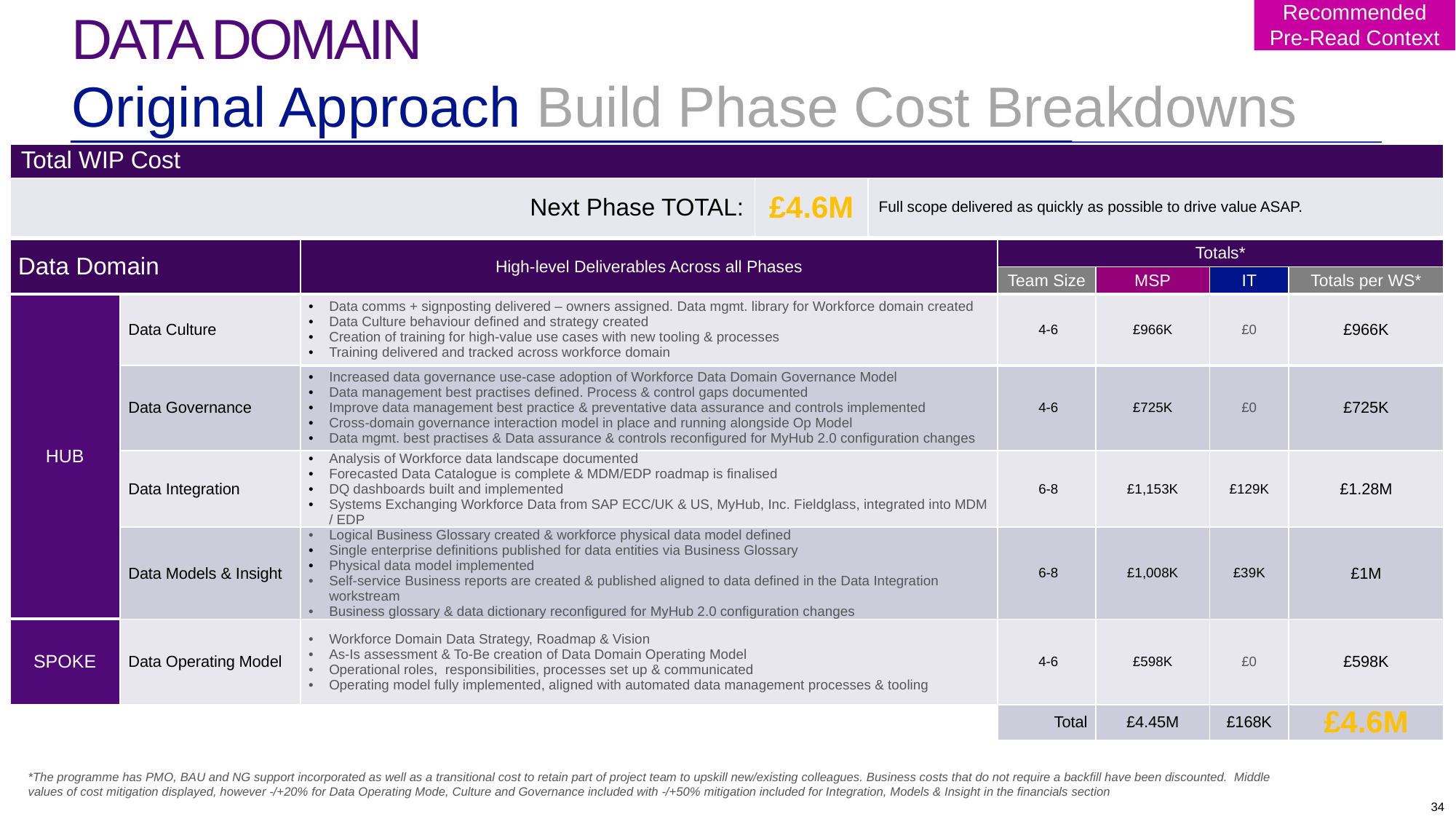

# DATA DOMAIN Original Approach Build Phase Cost Breakdowns
Recommended Pre-Read Context

| Total WIP Cost |  |  |
| --- | --- | --- |
| Next Phase TOTAL: | £4.6M | Full scope delivered as quickly as possible to drive value ASAP. |
| Data Domain |  | High-level Deliverables Across all Phases | Totals\* |  |  |  |
| --- | --- | --- | --- | --- | --- | --- |
|  |  |  | Team Size | MSP | IT | Totals per WS\* |
| HUB | Data Culture | Data comms + signposting delivered – owners assigned. Data mgmt. library for Workforce domain created Data Culture behaviour defined and strategy created Creation of training for high-value use cases with new tooling & processes Training delivered and tracked across workforce domain | 4-6 | £966K | £0 | £966K |
|  | Data Governance | Increased data governance use-case adoption of Workforce Data Domain Governance Model Data management best practises defined. Process & control gaps documented Improve data management best practice & preventative data assurance and controls implemented Cross-domain governance interaction model in place and running alongside Op Model Data mgmt. best practises & Data assurance & controls reconfigured for MyHub 2.0 configuration changes | 4-6 | £725K | £0 | £725K |
|  | Data Integration | Analysis of Workforce data landscape documented Forecasted Data Catalogue is complete & MDM/EDP roadmap is finalised DQ dashboards built and implemented Systems Exchanging Workforce Data from SAP ECC/UK & US, MyHub, Inc. Fieldglass, integrated into MDM / EDP | 6-8 | £1,153K | £129K | £1.28M |
|  | Data Models & Insight | Logical Business Glossary created & workforce physical data model defined Single enterprise definitions published for data entities via Business Glossary Physical data model implemented Self-service Business reports are created & published aligned to data defined in the Data Integration workstream Business glossary & data dictionary reconfigured for MyHub 2.0 configuration changes | 6-8 | £1,008K | £39K | £1M |
| SPOKE | Data Operating Model | Workforce Domain Data Strategy, Roadmap & Vision As-Is assessment & To-Be creation of Data Domain Operating Model Operational roles, responsibilities, processes set up & communicated Operating model fully implemented, aligned with automated data management processes & tooling | 4-6 | £598K | £0 | £598K |
|  |  |  | Total | £4.45M | £168K | £4.6M |
*The programme has PMO, BAU and NG support incorporated as well as a transitional cost to retain part of project team to upskill new/existing colleagues. Business costs that do not require a backfill have been discounted.  Middle values of cost mitigation displayed, however -/+20% for Data Operating Mode, Culture and Governance included with -/+50% mitigation included for Integration, Models & Insight in the financials section